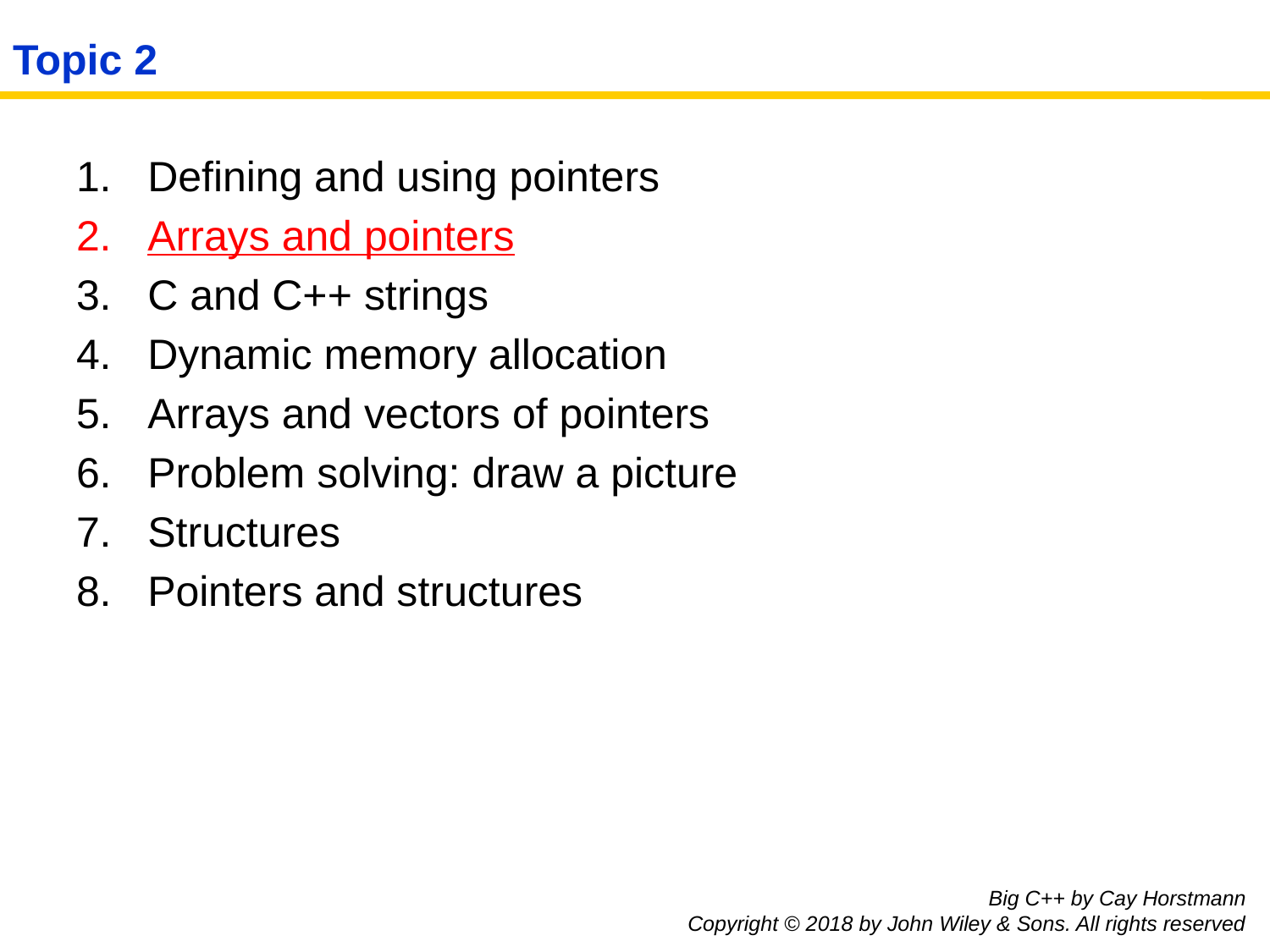

# Topic 2
Defining and using pointers
Arrays and pointers
C and C++ strings
Dynamic memory allocation
Arrays and vectors of pointers
Problem solving: draw a picture
Structures
Pointers and structures
Big C++ by Cay Horstmann
Copyright © 2018 by John Wiley & Sons. All rights reserved